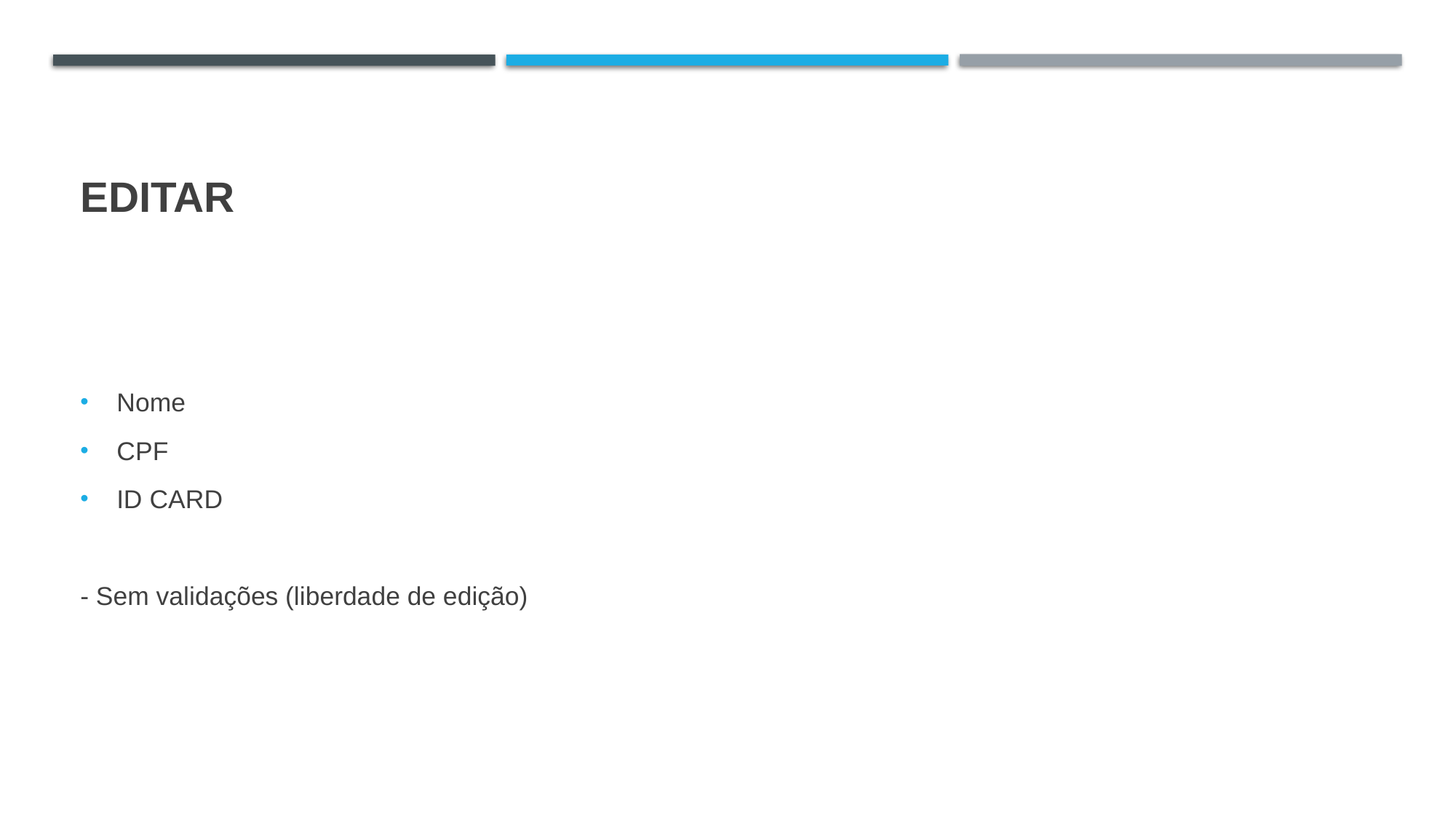

# Editar
Nome
CPF
ID CARD

- Sem validações (liberdade de edição)